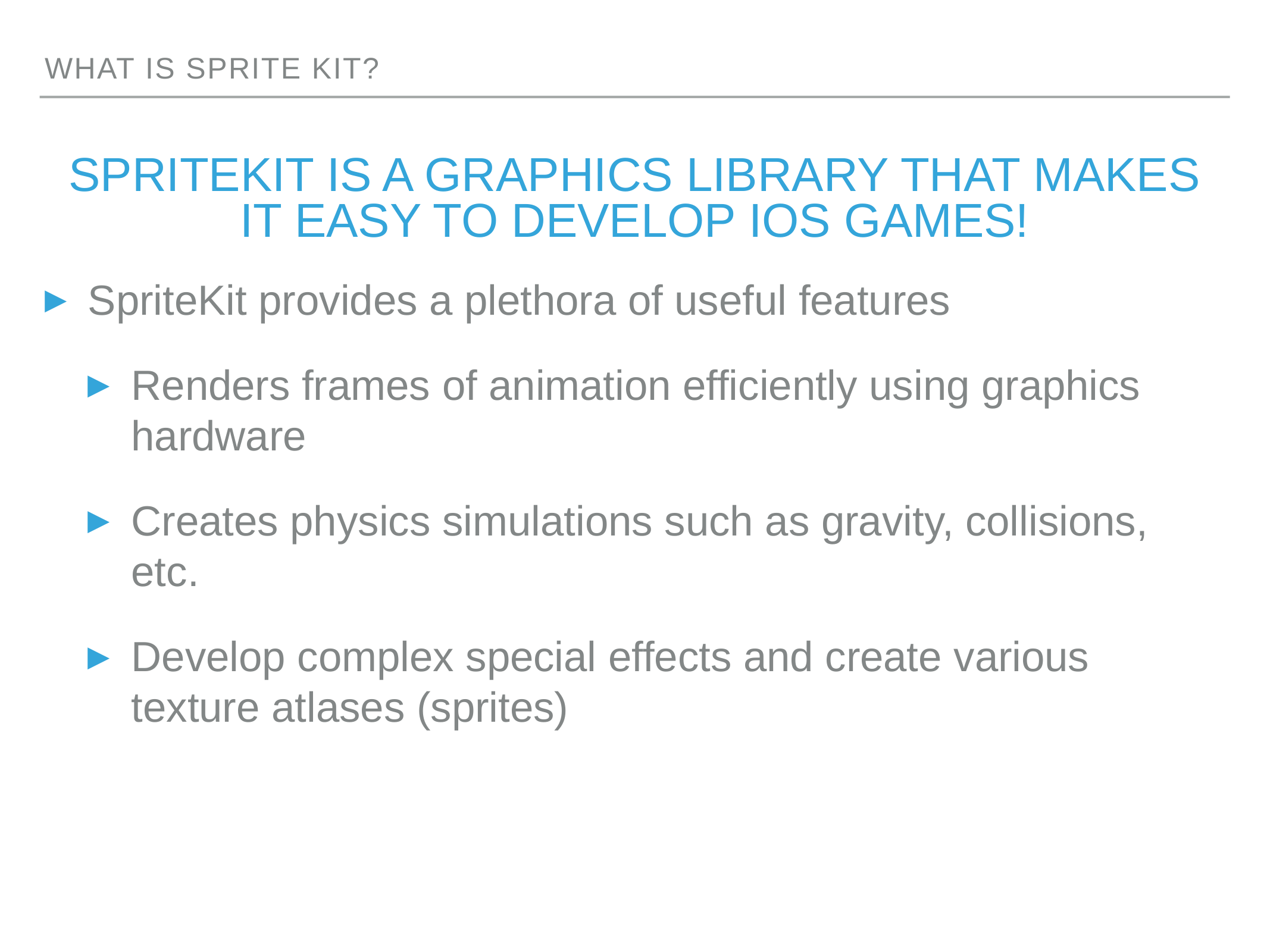

What is sprite kit?
# spritekit is a graphics library that makes it easy to develop iOS games!
SpriteKit provides a plethora of useful features
Renders frames of animation efficiently using graphics hardware
Creates physics simulations such as gravity, collisions, etc.
Develop complex special effects and create various texture atlases (sprites)